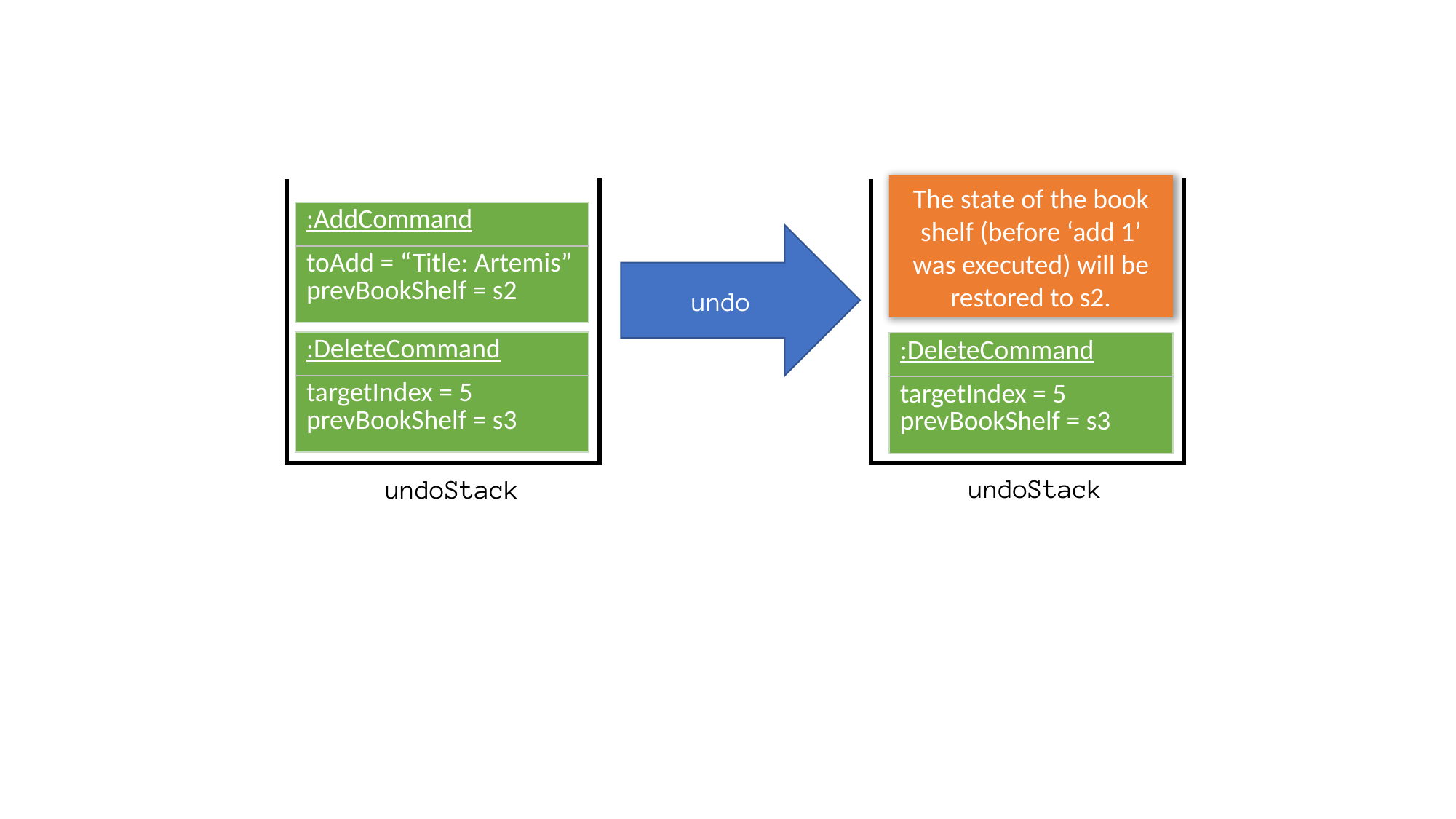

The state of the book shelf (before ‘add 1’ was executed) will be restored to s2.

| :AddCommand |
| --- |
| toAdd = “Title: Artemis” prevBookShelf = s2 |
undo
| :DeleteCommand |
| --- |
| targetIndex = 5 prevBookShelf = s3 |
| :DeleteCommand |
| --- |
| targetIndex = 5 prevBookShelf = s3 |
undoStack
undoStack